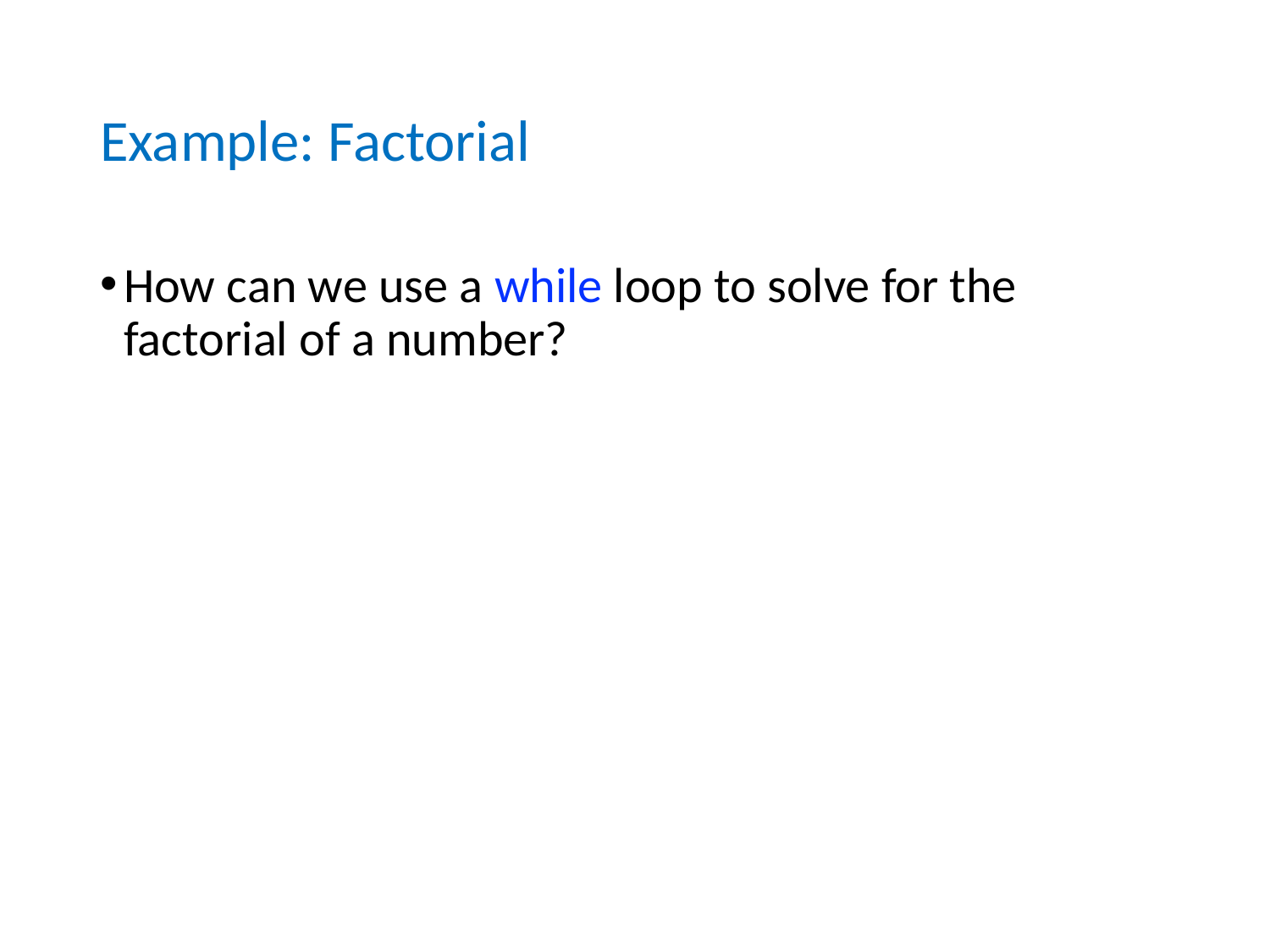

# Example: Factorial
How can we use a while loop to solve for the factorial of a number?